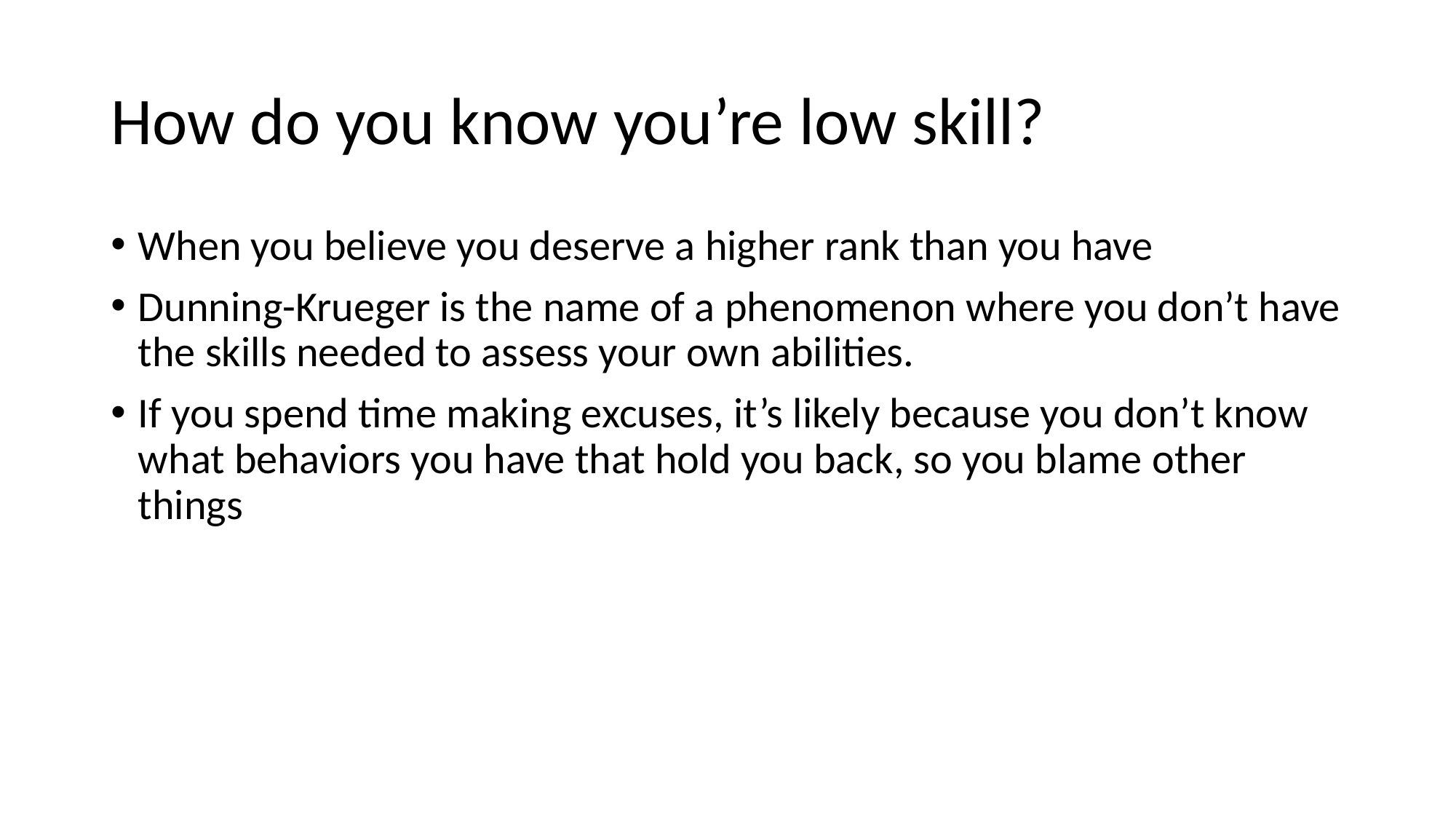

# How do you know you’re low skill?
When you believe you deserve a higher rank than you have
Dunning-Krueger is the name of a phenomenon where you don’t have the skills needed to assess your own abilities.
If you spend time making excuses, it’s likely because you don’t know what behaviors you have that hold you back, so you blame other things